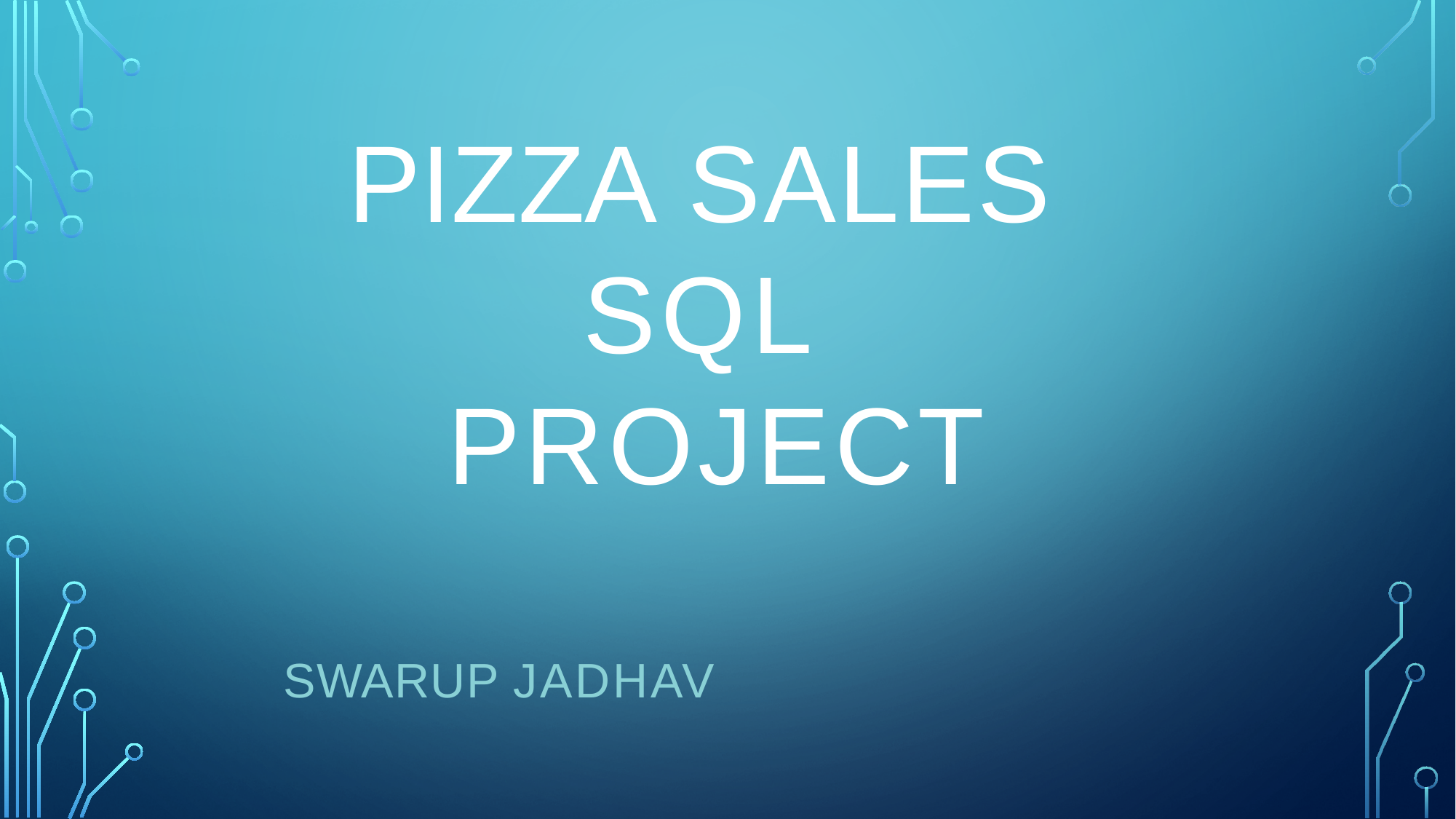

# PIZZA SALES SQL PROJECT
SWARUP JADHAV